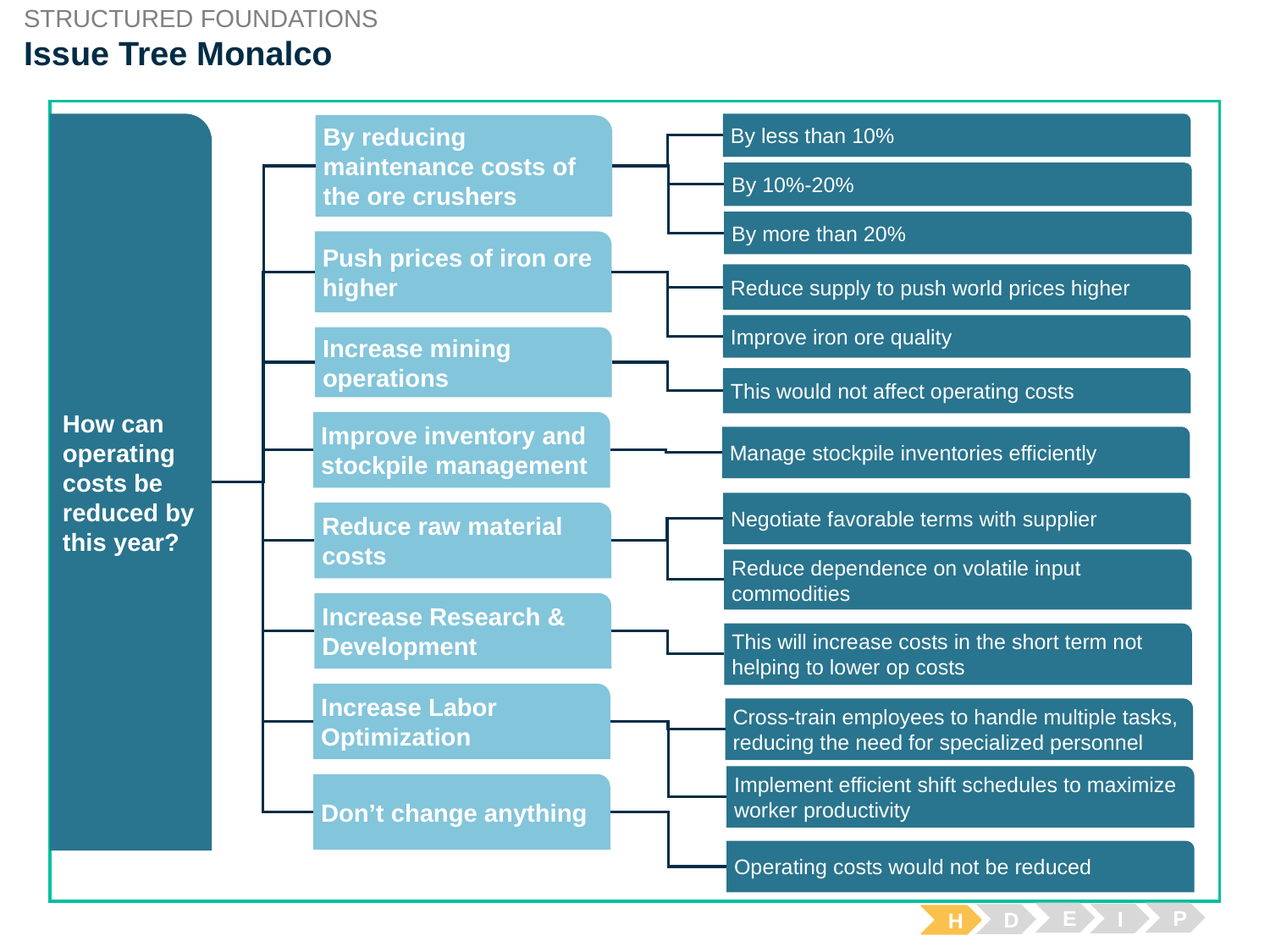

STRUCTURED FOUNDATIONS
# Issue Tree Monalco

How can operating costs be reduced by this year?
By less than 10%
By reducing maintenance costs of the ore crushers
By 10%-20%
By more than 20%
Push prices of iron ore higher
Reduce supply to push world prices higher
Improve iron ore quality
Increase mining operations
This would not affect operating costs
Improve inventory and stockpile management
Manage stockpile inventories efficiently
Negotiate favorable terms with supplier
Reduce raw material costs
Reduce dependence on volatile input commodities
Increase Research & Development
This will increase costs in the short term not helping to lower op costs
Increase Labor Optimization
Cross-train employees to handle multiple tasks, reducing the need for specialized personnel
Implement efficient shift schedules to maximize worker productivity
Don’t change anything
Operating costs would not be reduced
E
P
I
D
H